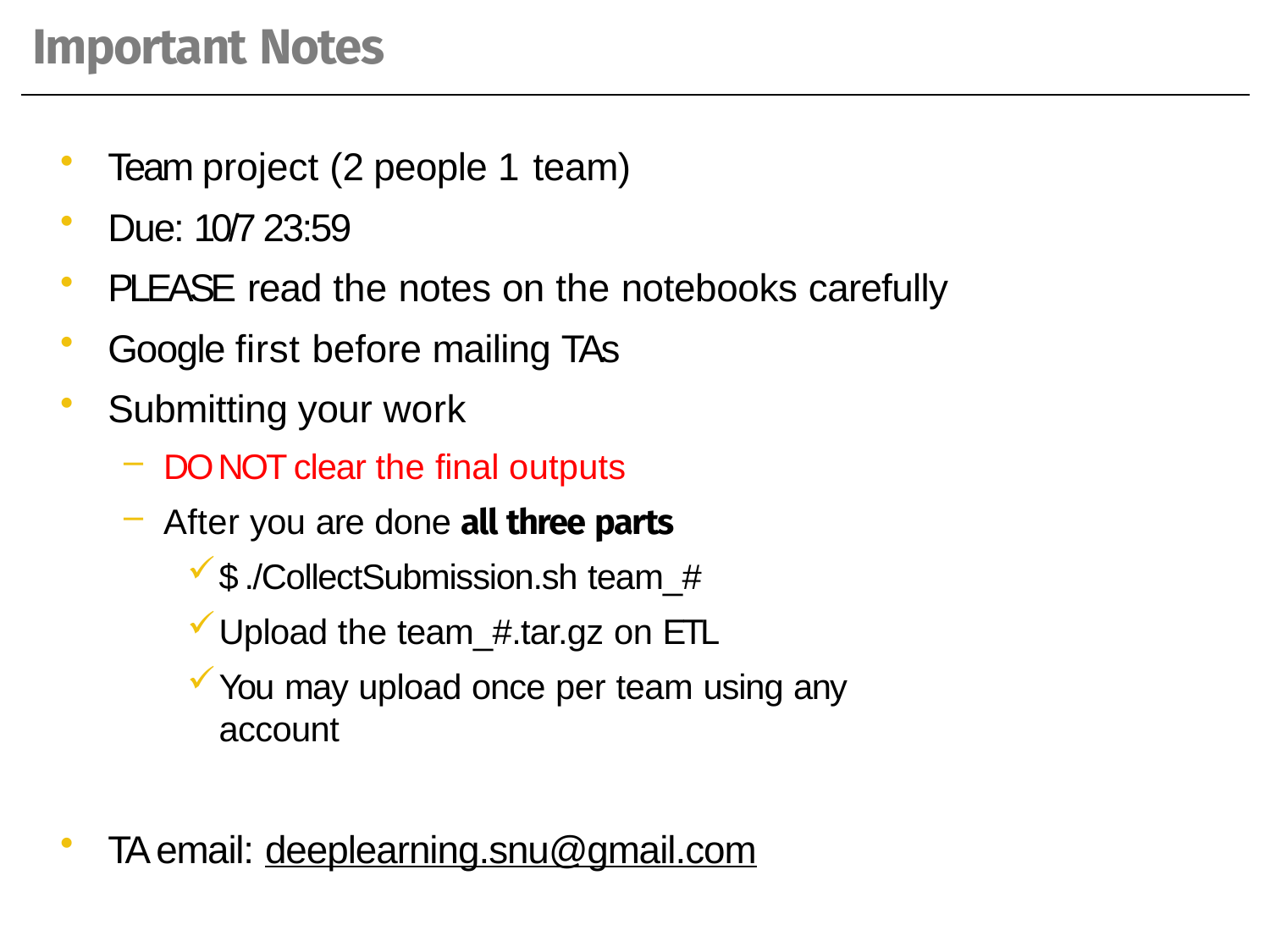

# Important Notes
Team project (2 people 1  team)
Due: 10/7 23:59
PLEASE read the notes on the notebooks carefully
Google first before mailing TAs
Submitting your work
DO NOT clear the final outputs
After you are done all three parts
$ ./CollectSubmission.sh team_#
Upload the team_#.tar.gz on ETL
You may upload once per team using any account

TA email: deeplearning.snu@gmail.com